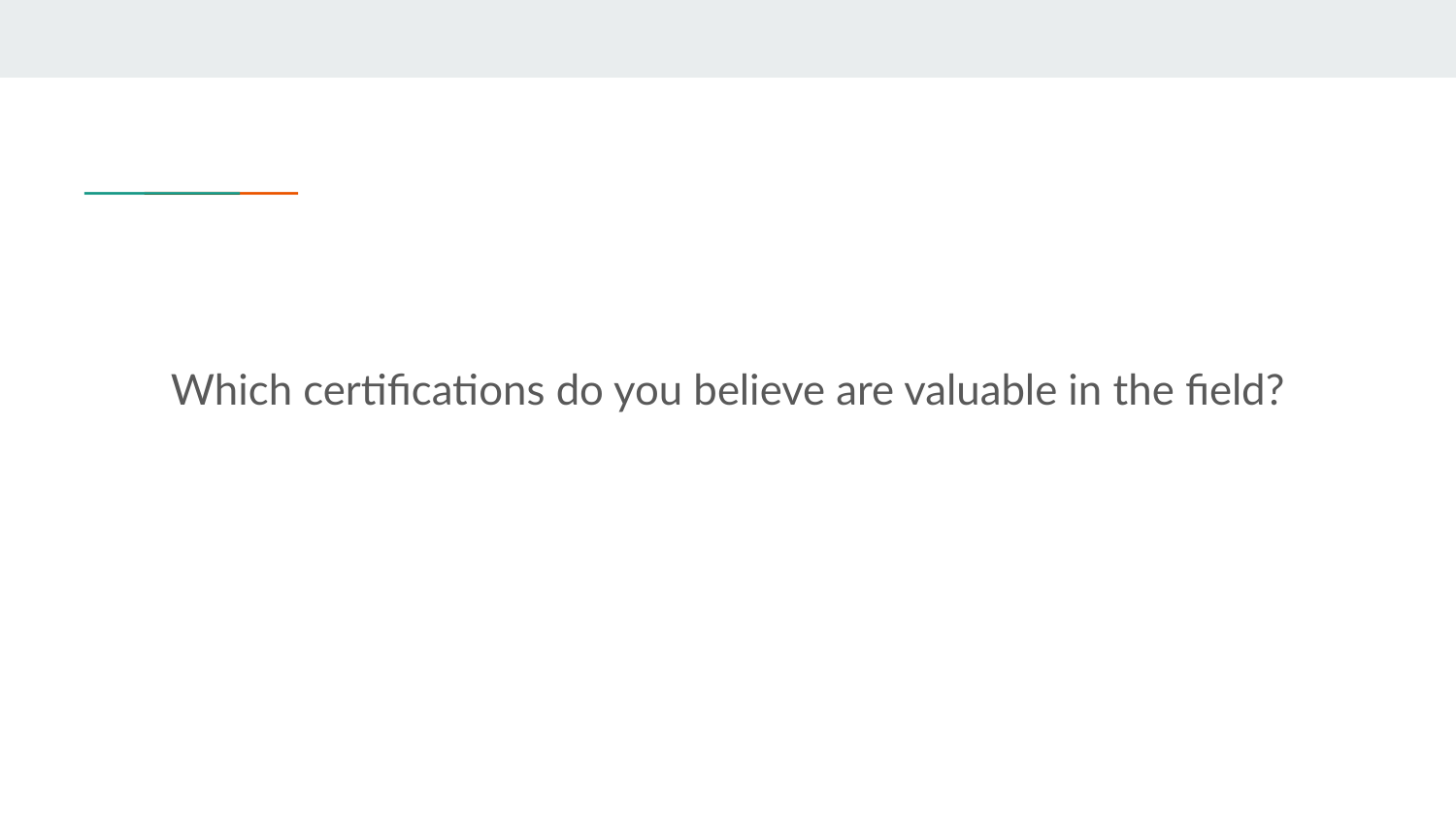

Which certifications do you believe are valuable in the field?